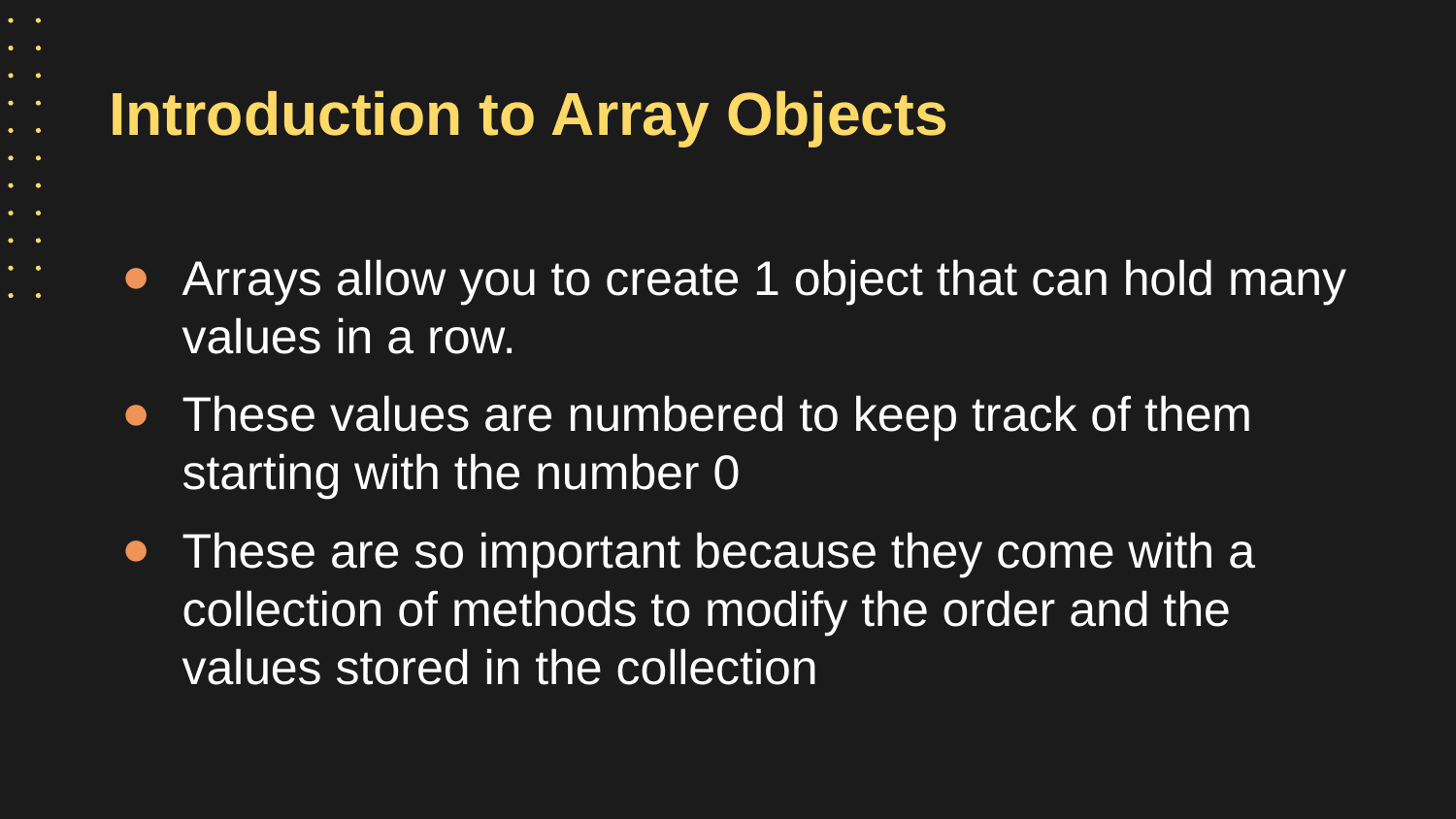

# Introduction to Array Objects
Arrays allow you to create 1 object that can hold many values in a row.
These values are numbered to keep track of them starting with the number 0
These are so important because they come with a collection of methods to modify the order and the values stored in the collection